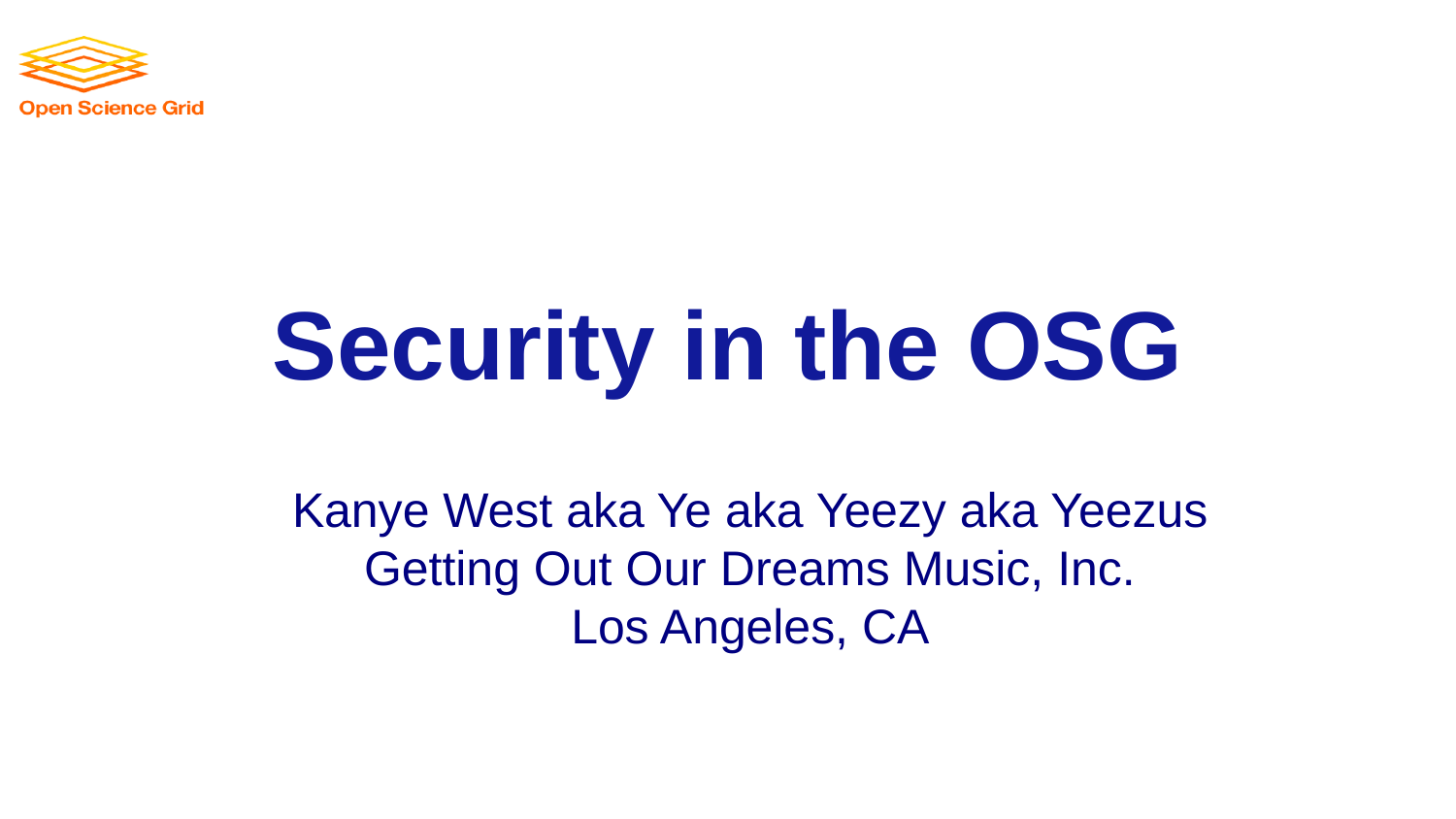

# Security in the OSG
Kanye West aka Ye aka Yeezy aka Yeezus
Getting Out Our Dreams Music, Inc.
Los Angeles, CA